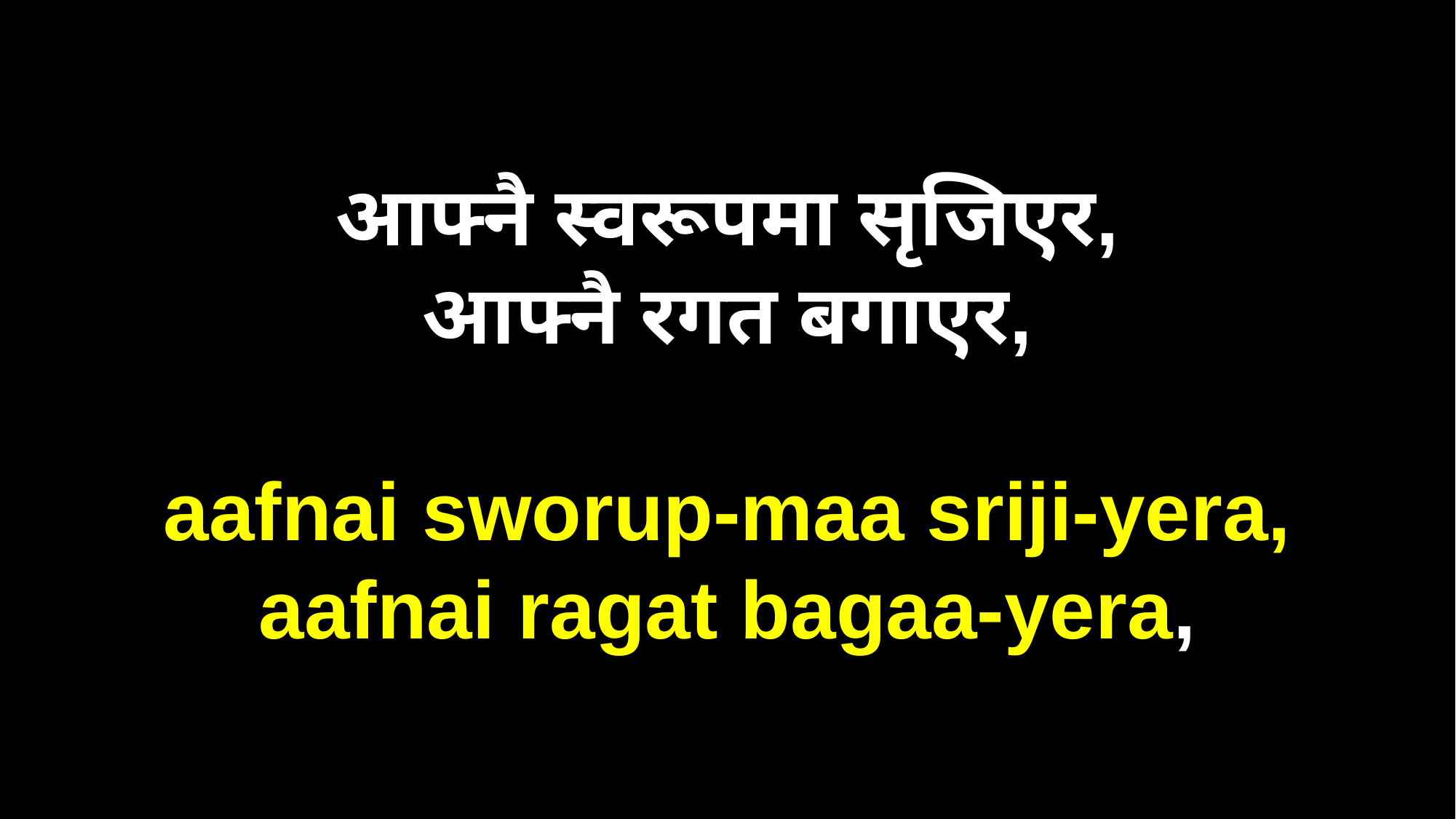

आफ्‍‌नै स्वरूपमा सृजिएर,
आफ्‍‌नै रगत बगाएर,

aafnai sworup-maa sriji-yera,
aafnai ragat bagaa-yera,